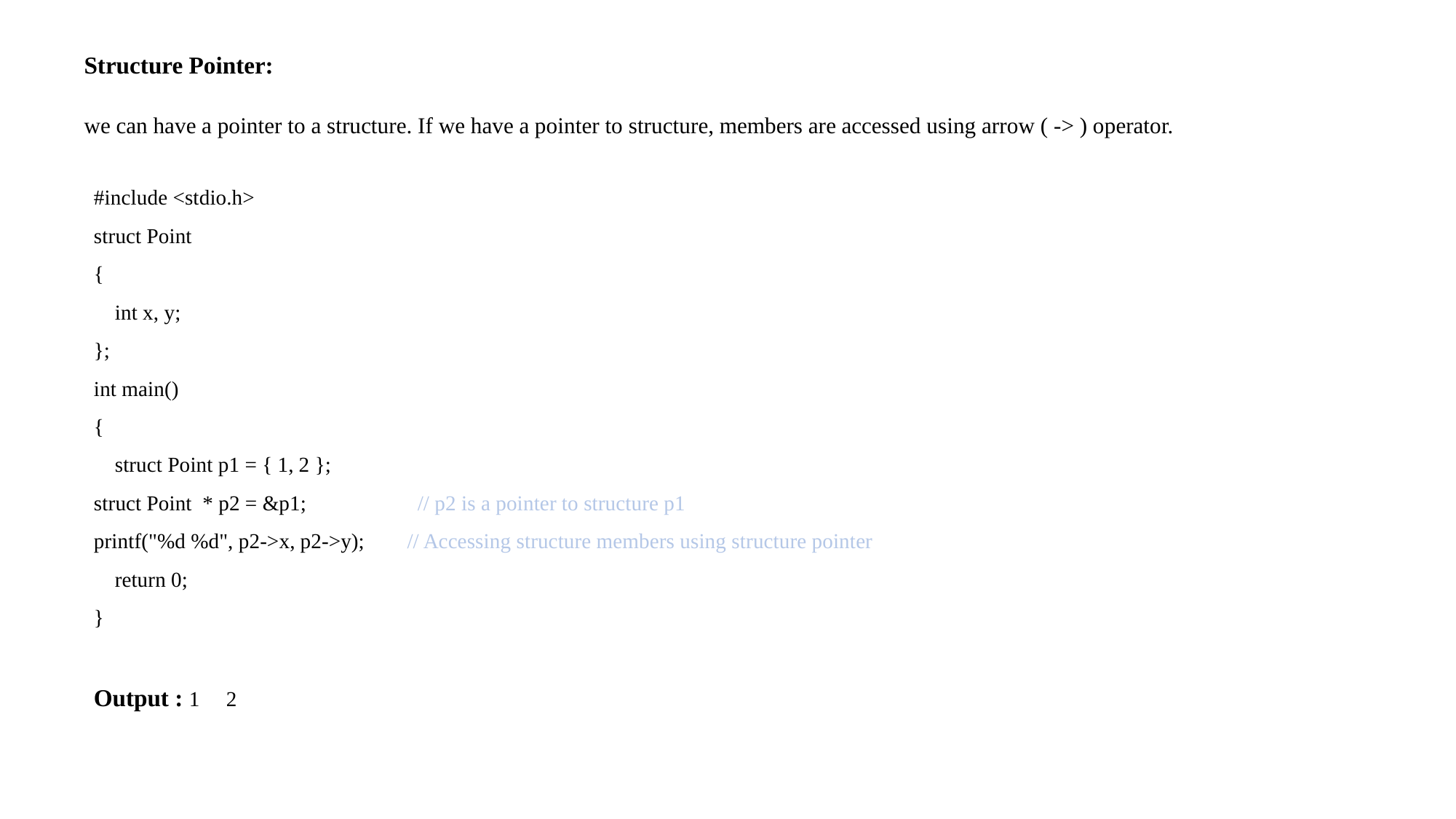

Structure Pointer:
we can have a pointer to a structure. If we have a pointer to structure, members are accessed using arrow ( -> ) operator.
#include <stdio.h>
struct Point
{
    int x, y;
};
int main()
{
    struct Point p1 = { 1, 2 };
struct Point  * p2 = &p1;                     // p2 is a pointer to structure p1
printf("%d %d", p2->x, p2->y);        // Accessing structure members using structure pointer
    return 0;
}
Output : 1     2